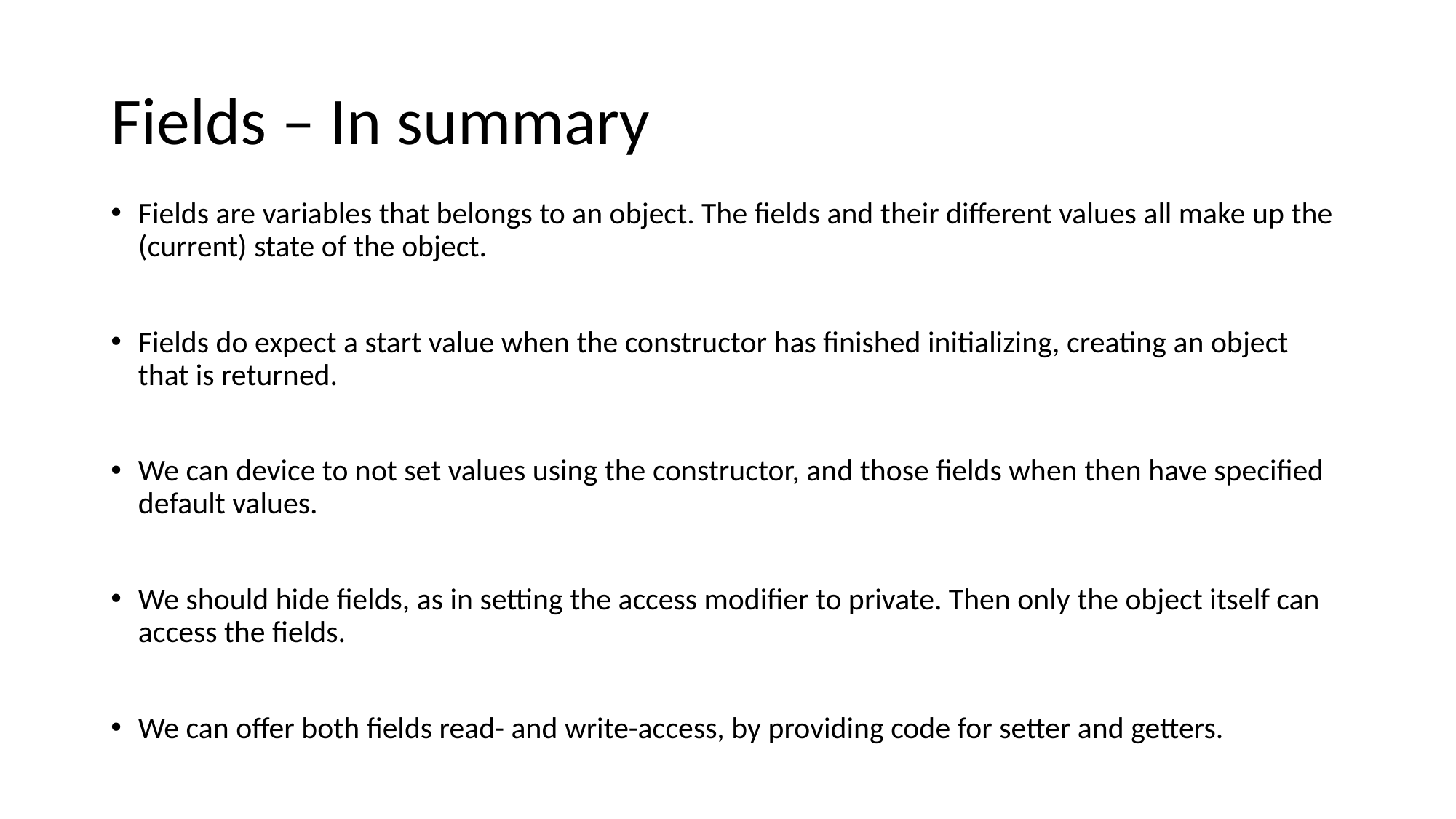

# Fields – In summary
Fields are variables that belongs to an object. The fields and their different values all make up the (current) state of the object.

Fields do expect a start value when the constructor has finished initializing, creating an object that is returned.

We can device to not set values using the constructor, and those fields when then have specified default values.

We should hide fields, as in setting the access modifier to private. Then only the object itself can access the fields.

We can offer both fields read- and write-access, by providing code for setter and getters.